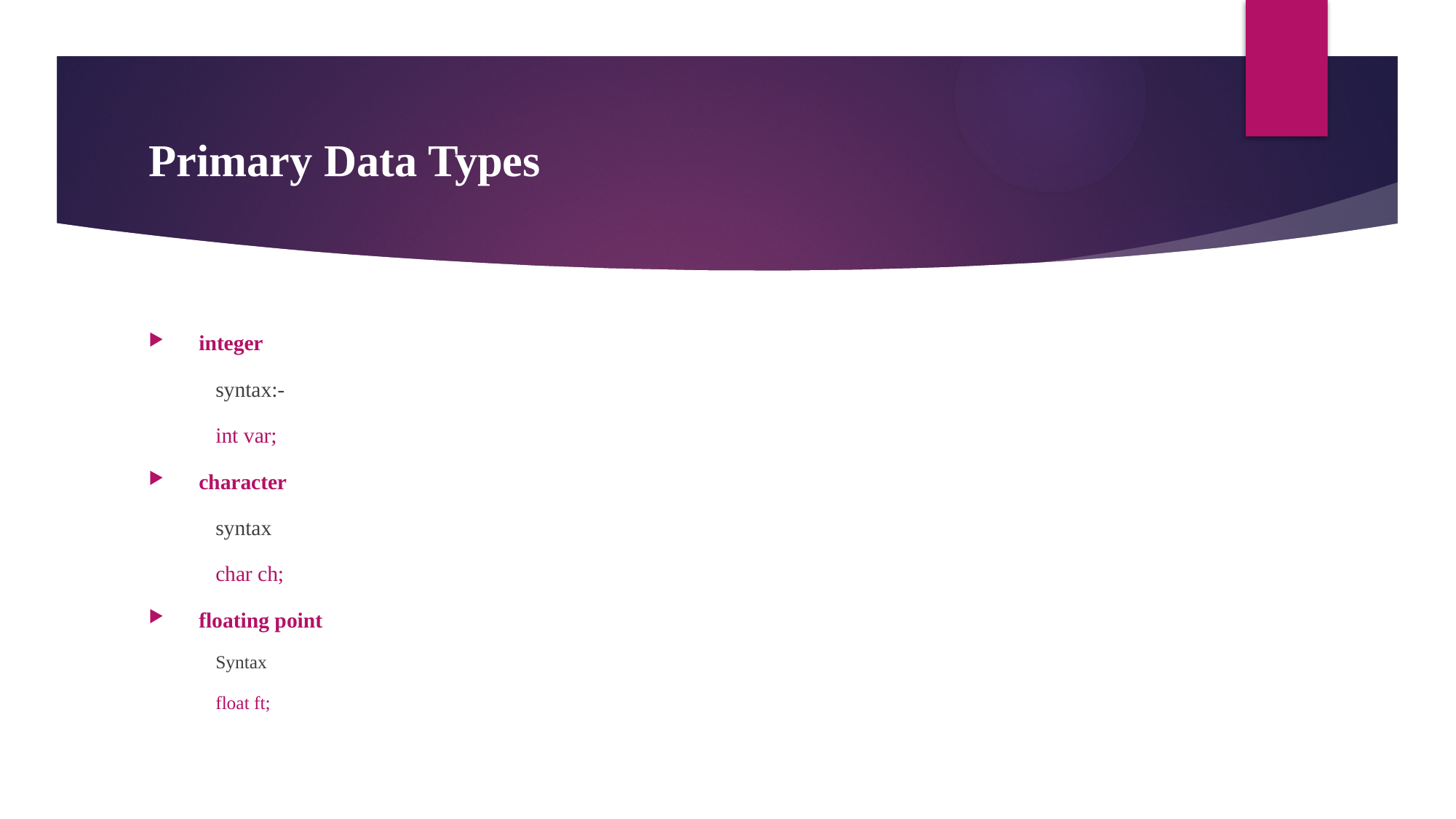

# Primary Data Types
integer
syntax:-
int var;
character
syntax
char ch;
floating point
Syntax
float ft;